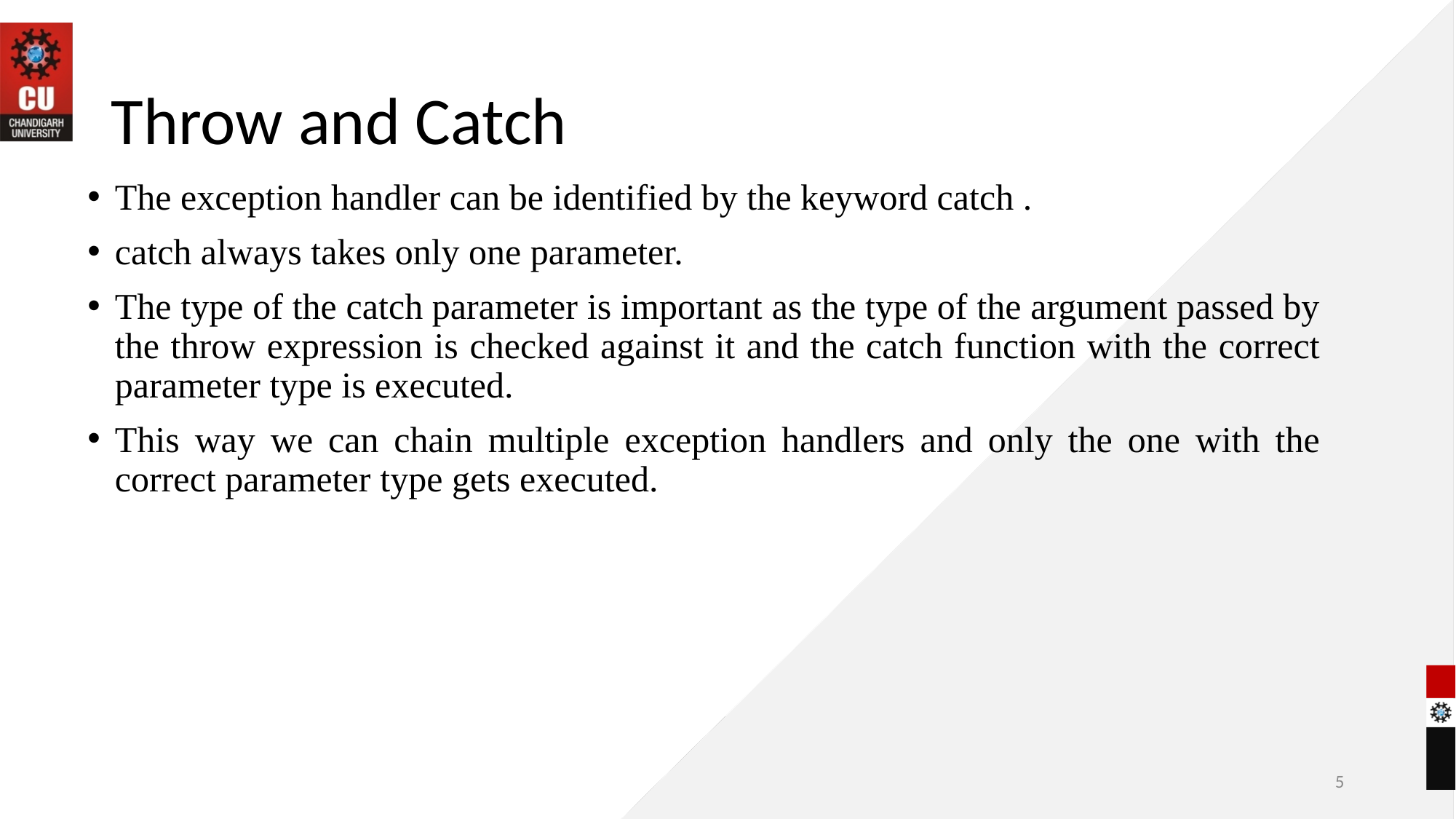

Throw and Catch
The exception handler can be identified by the keyword catch .
catch always takes only one parameter.
The type of the catch parameter is important as the type of the argument passed by the throw expression is checked against it and the catch function with the correct parameter type is executed.
This way we can chain multiple exception handlers and only the one with the correct parameter type gets executed.

5
20-04-2021